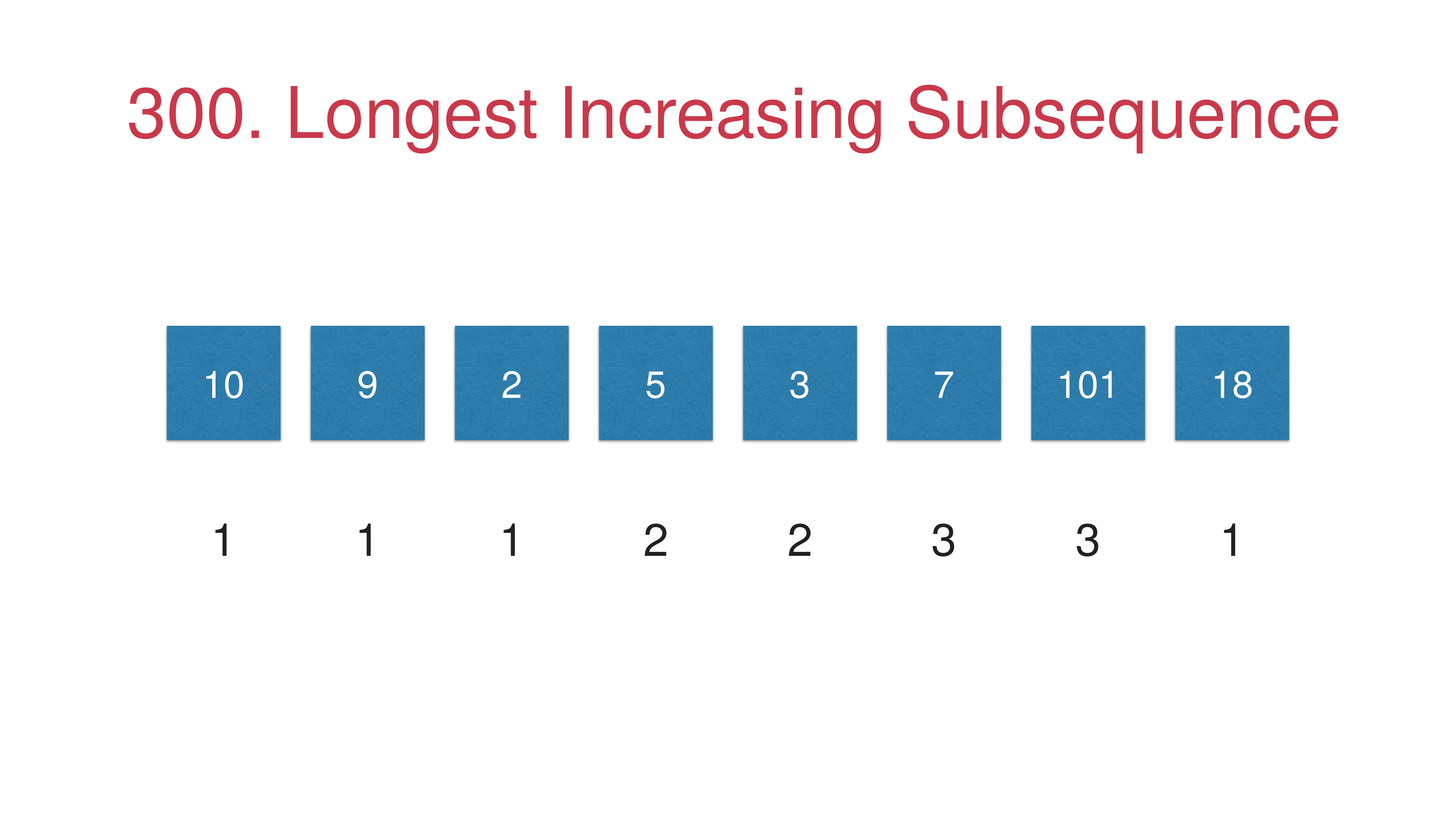

# 300. Longest Increasing Subsequence
10
9
2
5
3
7
101
18
1
1
1
2
2
3
3
1